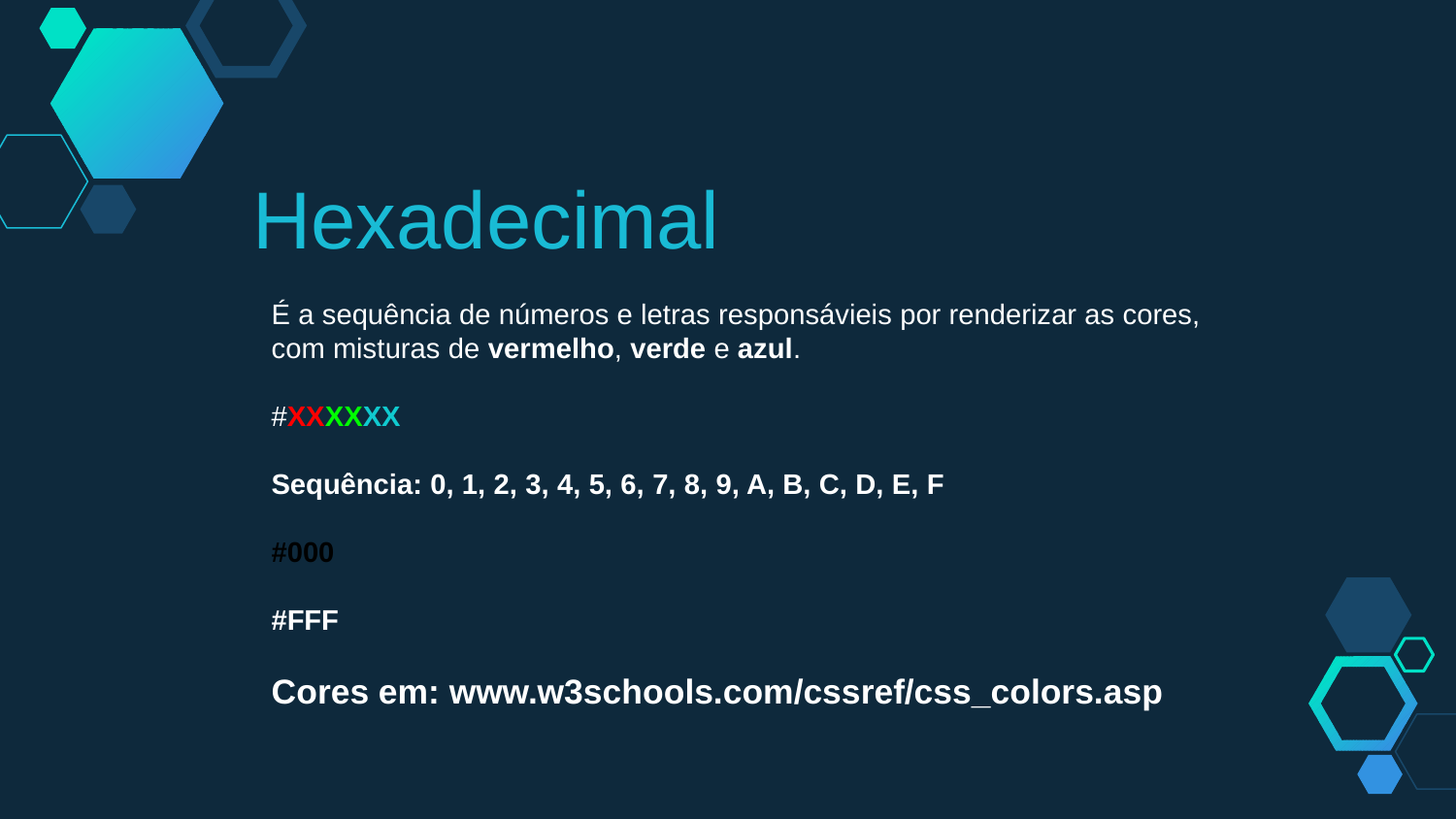

Hexadecimal
É a sequência de números e letras responsávieis por renderizar as cores, com misturas de vermelho, verde e azul.

#XXXXXX

Sequência: 0, 1, 2, 3, 4, 5, 6, 7, 8, 9, A, B, C, D, E, F

#000

#FFF

Cores em: www.w3schools.com/cssref/css_colors.asp